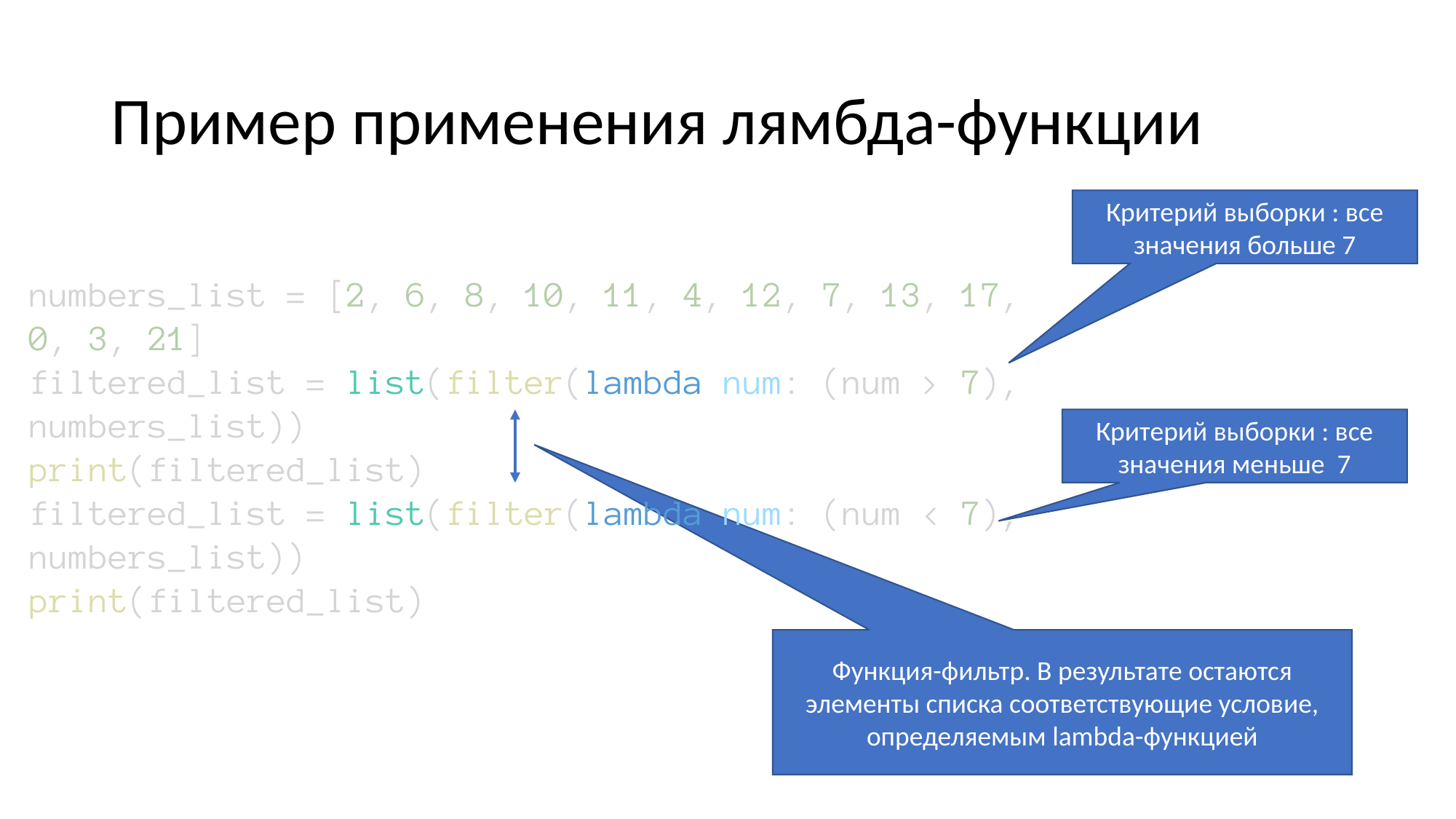

# Пример применения лямбда-функции
Критерий выборки : все значения больше 7
numbers_list = [2, 6, 8, 10, 11, 4, 12, 7, 13, 17, 0, 3, 21]
filtered_list = list(filter(lambda num: (num > 7), numbers_list))
print(filtered_list)
filtered_list = list(filter(lambda num: (num < 7), numbers_list))
print(filtered_list)
Критерий выборки : все значения меньше  7
Функция-фильтр. В результате остаются элементы списка соответствующие условие, определяемым lambda-функцией